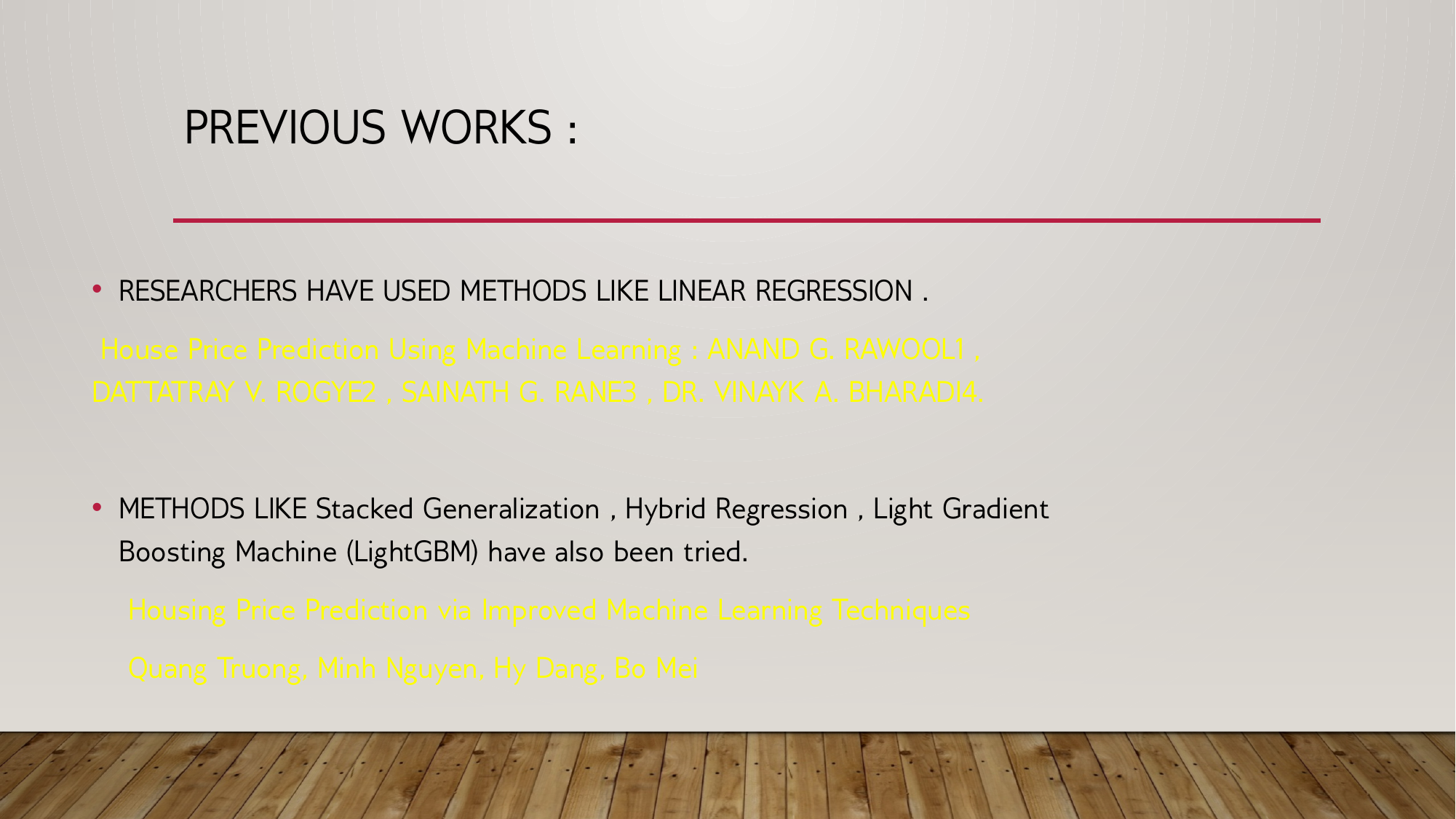

# PREVIOUS WORKS :
RESEARCHERS HAVE USED METHODS LIKE LINEAR REGRESSION .
 House Price Prediction Using Machine Learning : ANAND G. RAWOOL1 ,   DATTATRAY V. ROGYE2 , SAINATH G. RANE3 , DR. VINAYK A. BHARADI4.

METHODS LIKE Stacked Generalization , Hybrid Regression , Light Gradient Boosting Machine (LightGBM) have also been tried.
    Housing Price Prediction via Improved Machine Learning Techniques
    Quang Truong, Minh Nguyen, Hy Dang, Bo Mei